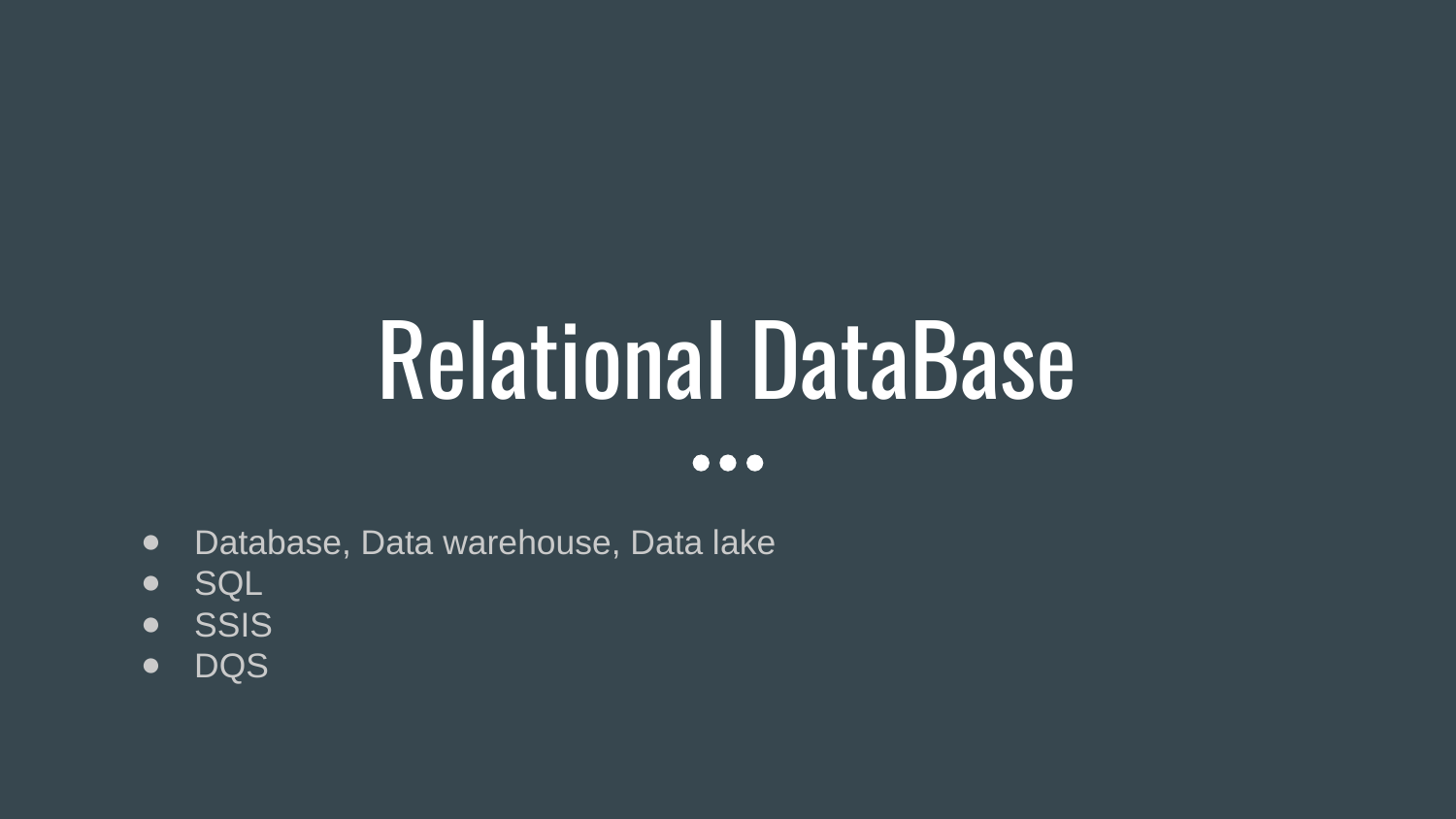

# Relational DataBase
Database, Data warehouse, Data lake
SQL
SSIS
DQS